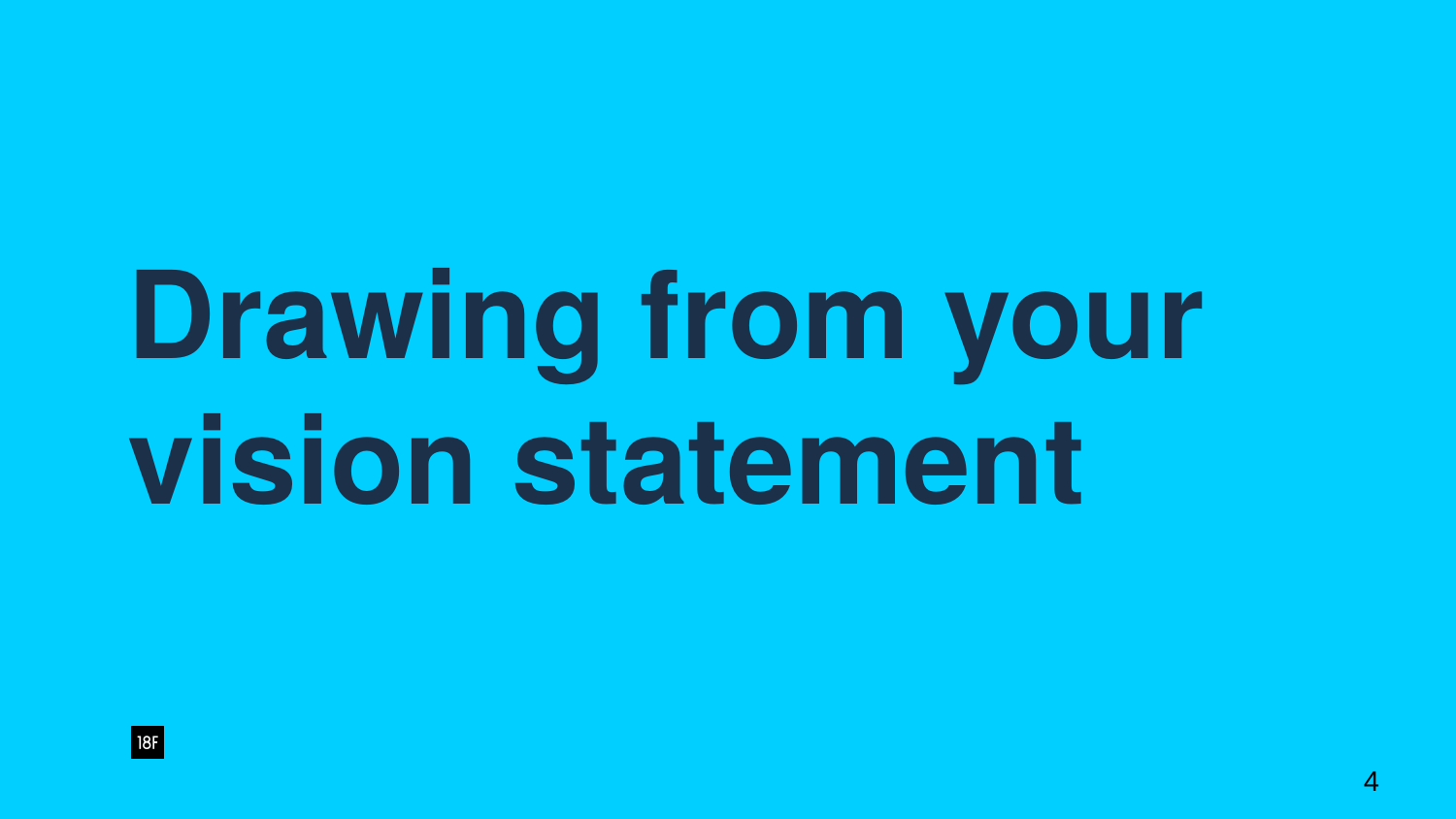

# Drawing from your vision statement
4